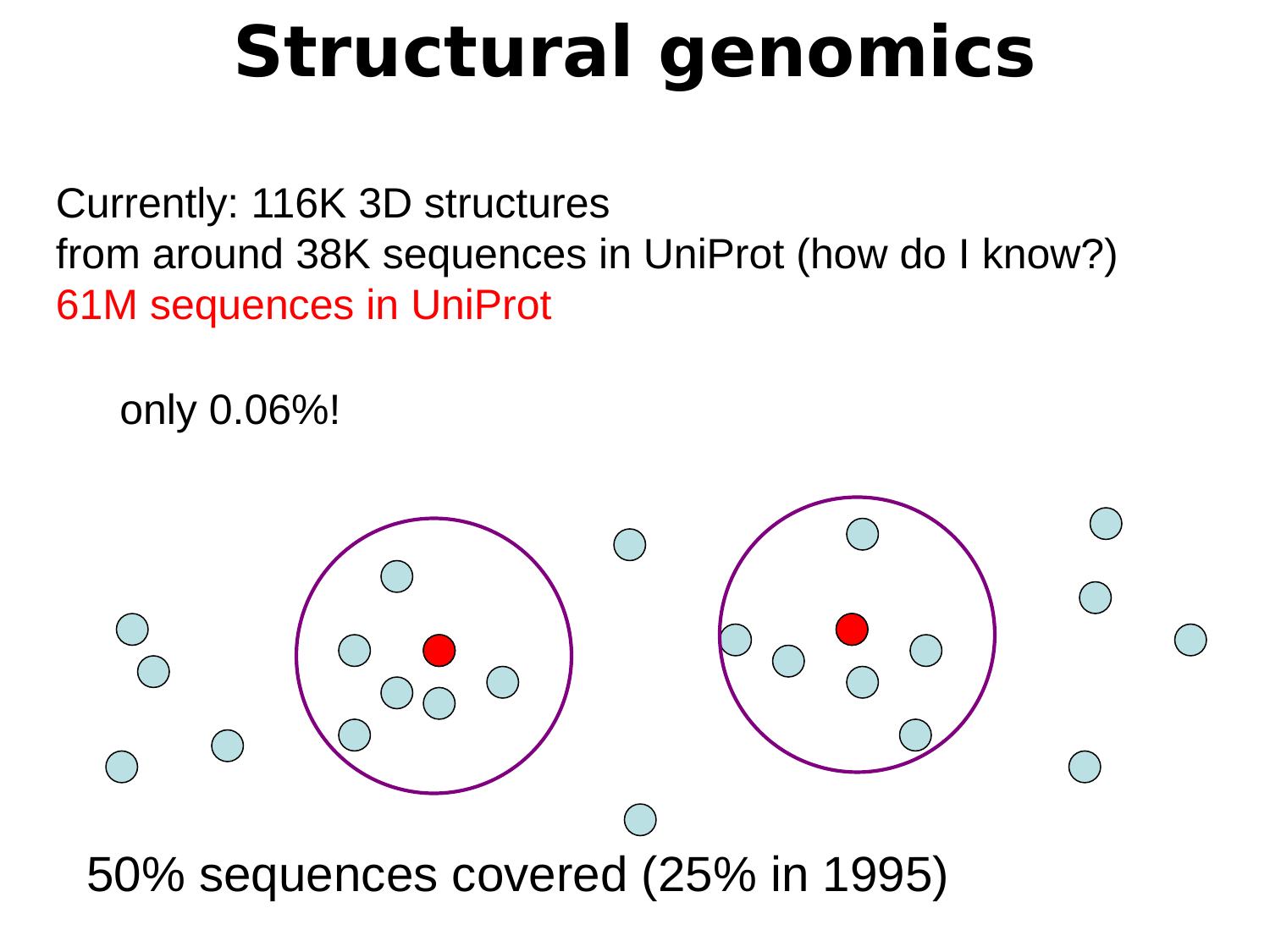

Structural genomics
Currently: 116K 3D structures
from around 38K sequences in UniProt (how do I know?)
61M sequences in UniProt
only 0.06%!

50% sequences covered (25% in 1995)